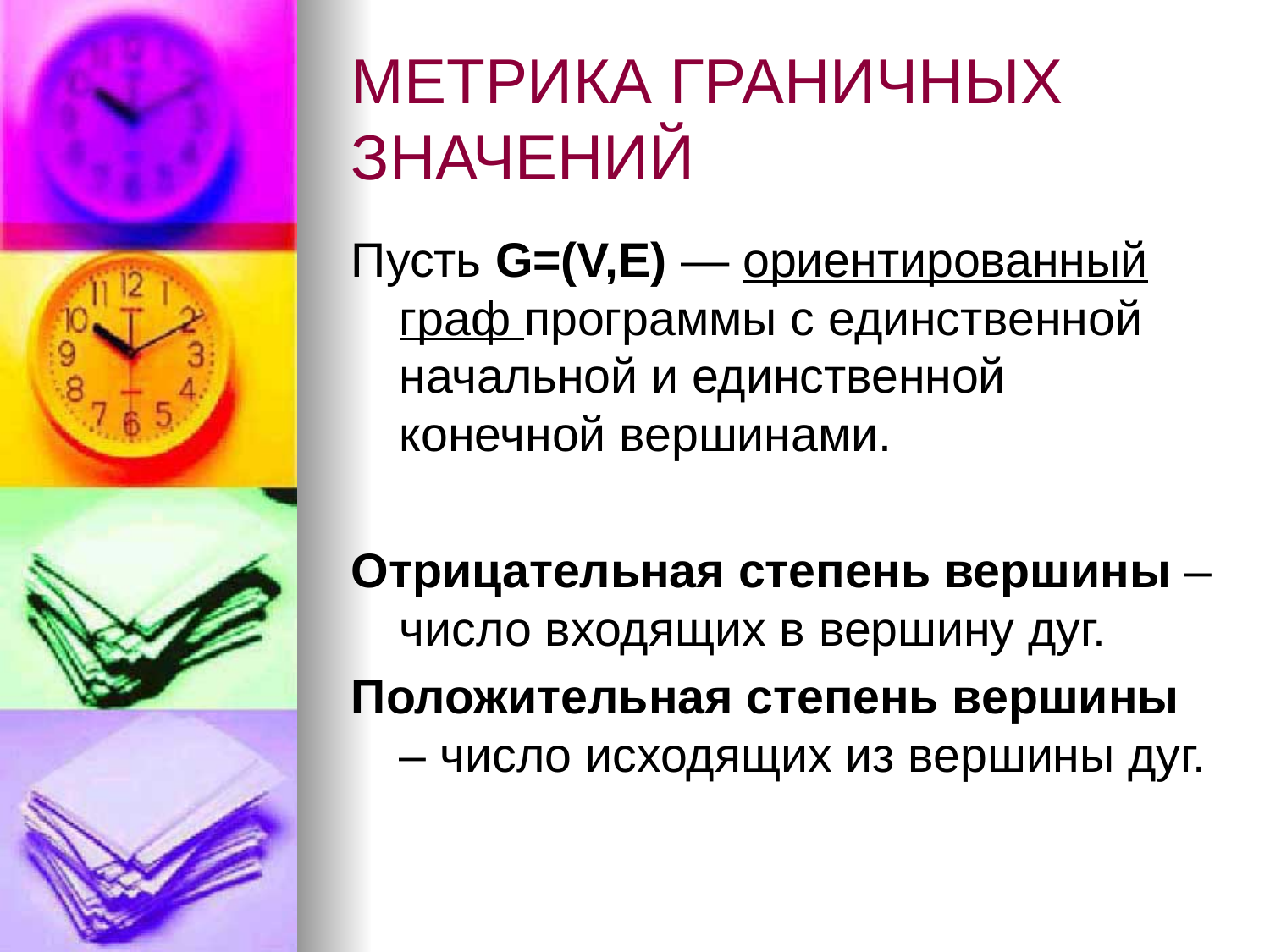

# МЕТРИКА ГРАНИЧНЫХ ЗНАЧЕНИЙ
Пусть G=(V,E) — ориентированный граф программы с единственной начальной и единственной конечной вершинами.

Отрицательная степень вершины – число входящих в вершину дуг.
Положительная степень вершины – число исходящих из вершины дуг.
195